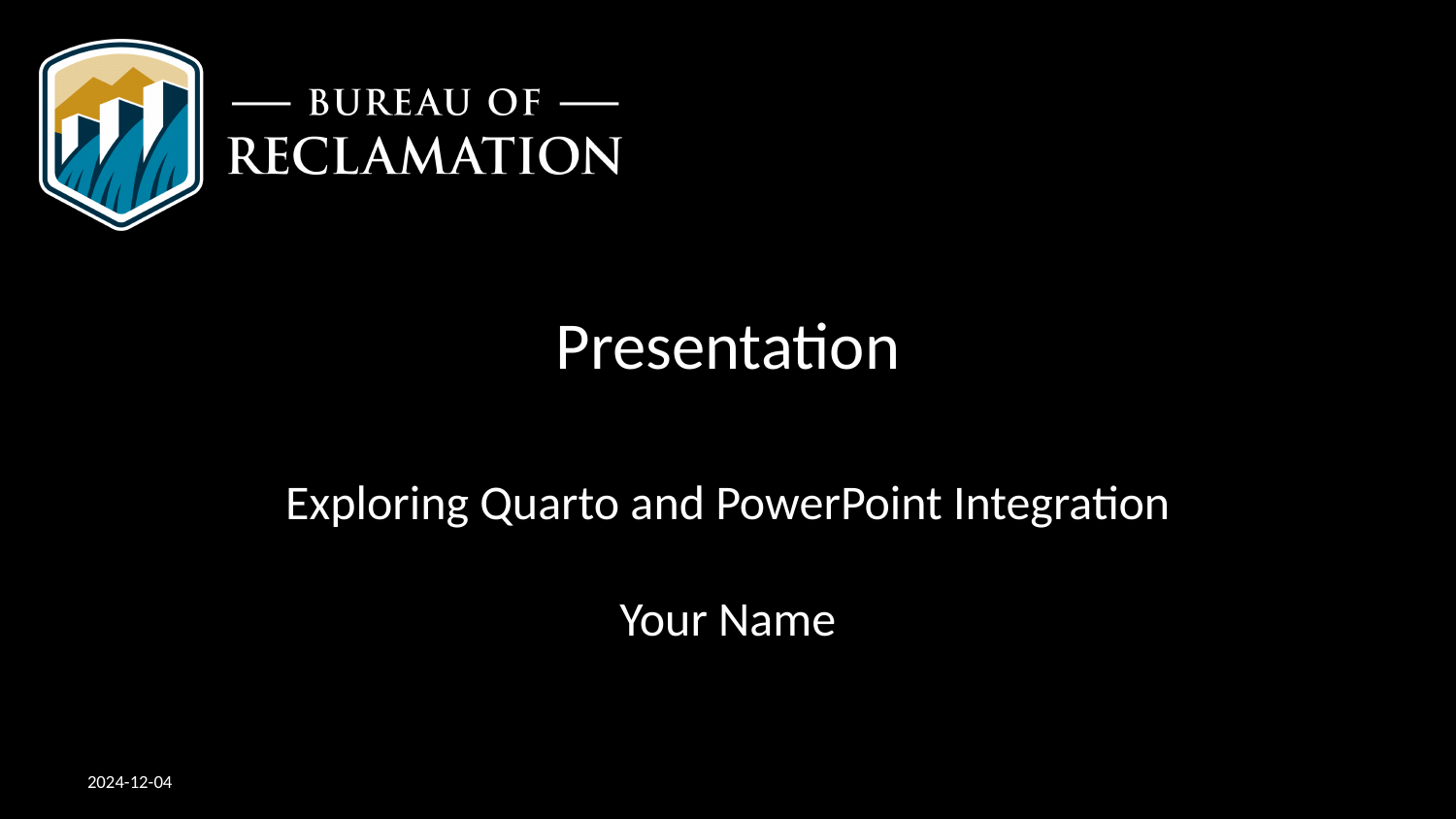

# Presentation
Exploring Quarto and PowerPoint Integration
Your Name
2024-12-04